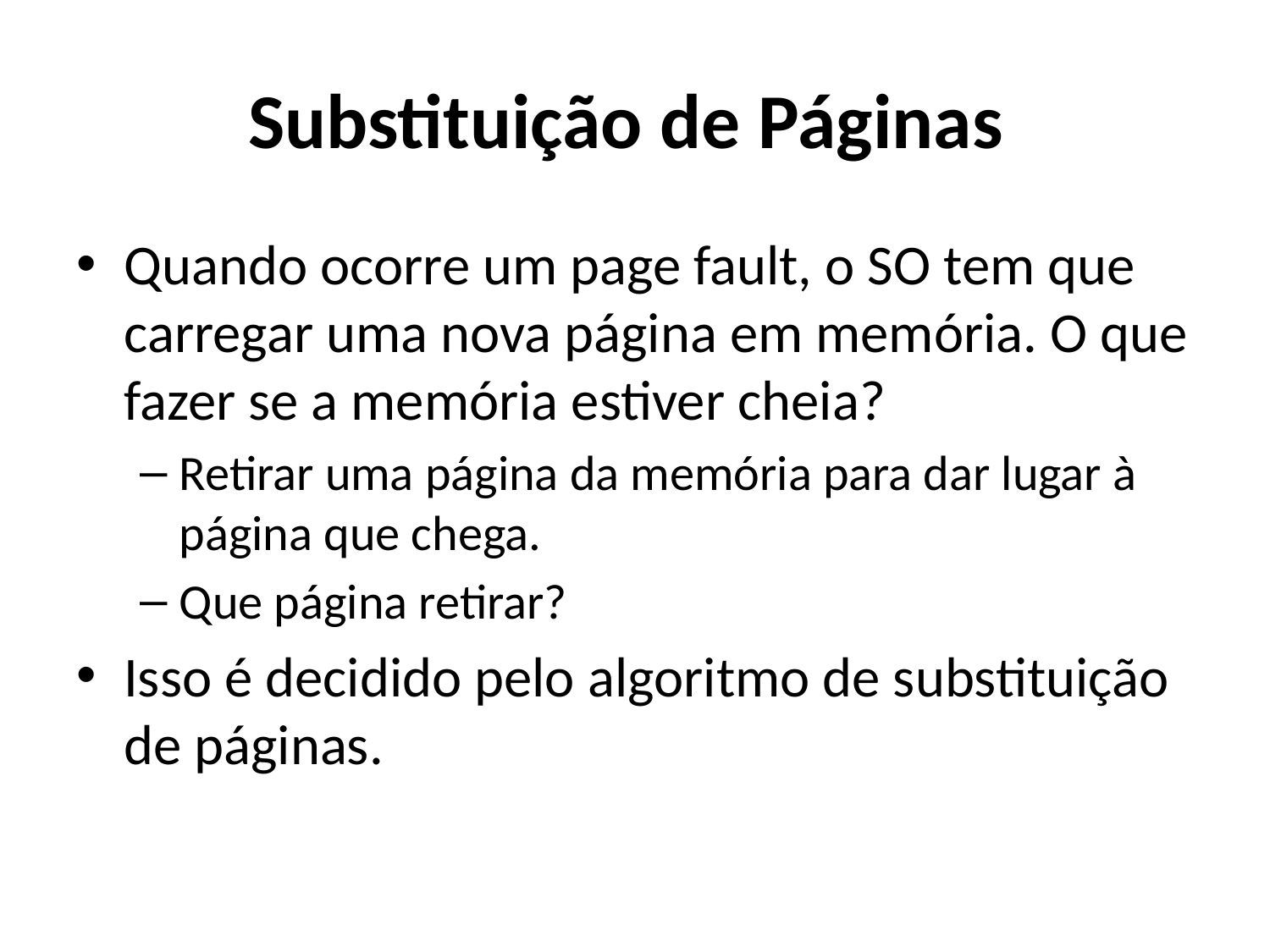

# Substituição de Páginas
Quando ocorre um page fault, o SO tem que carregar uma nova página em memória. O que fazer se a memória estiver cheia?
Retirar uma página da memória para dar lugar à página que chega.
Que página retirar?
Isso é decidido pelo algoritmo de substituição de páginas.